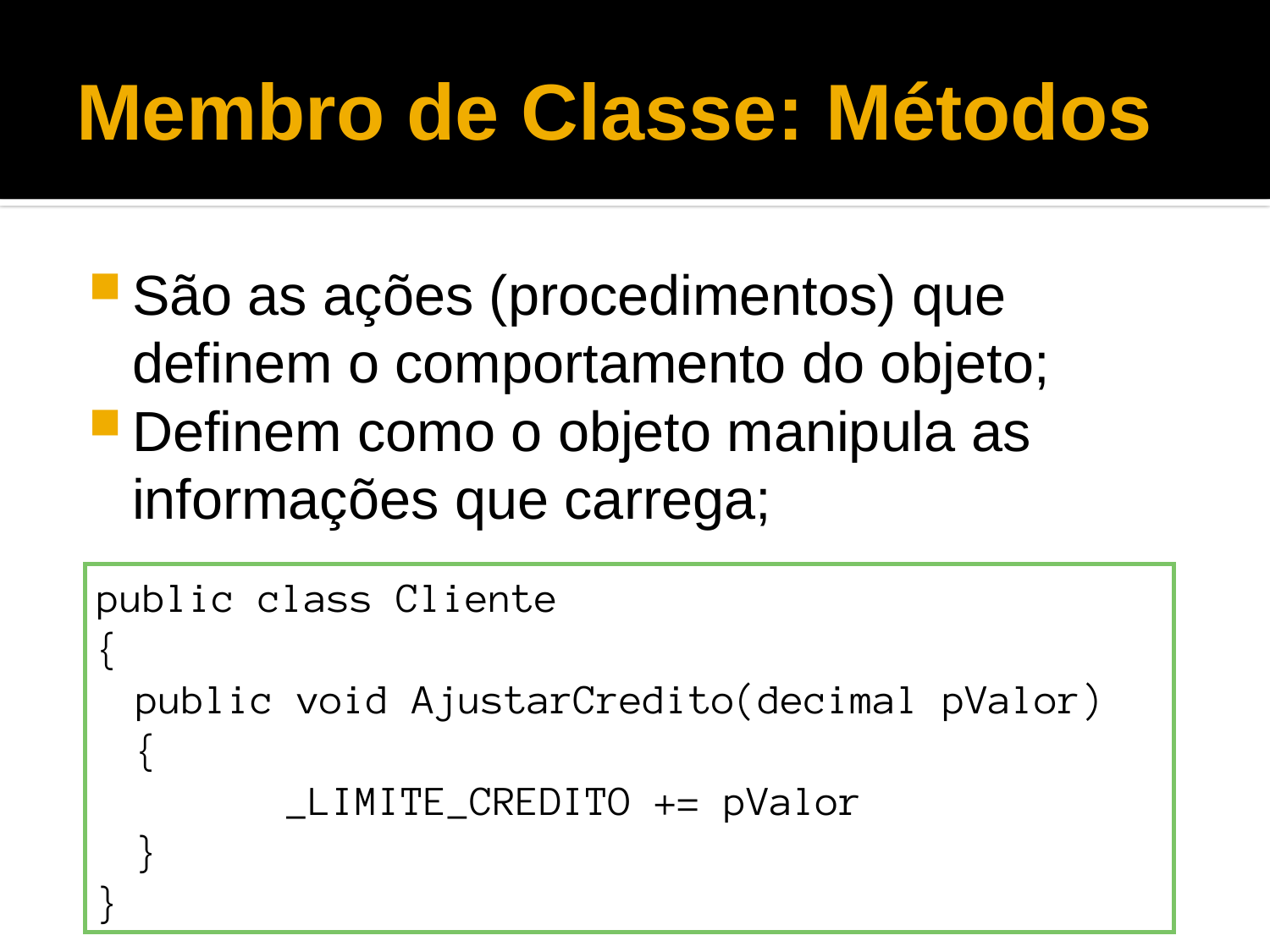

# Membro de Classe: Métodos
São as ações (procedimentos) que definem o comportamento do objeto;
Definem como o objeto manipula as informações que carrega;
public class Cliente
{
	public void AjustarCredito(decimal pValor)
	{
		 _LIMITE_CREDITO += pValor
	}
}